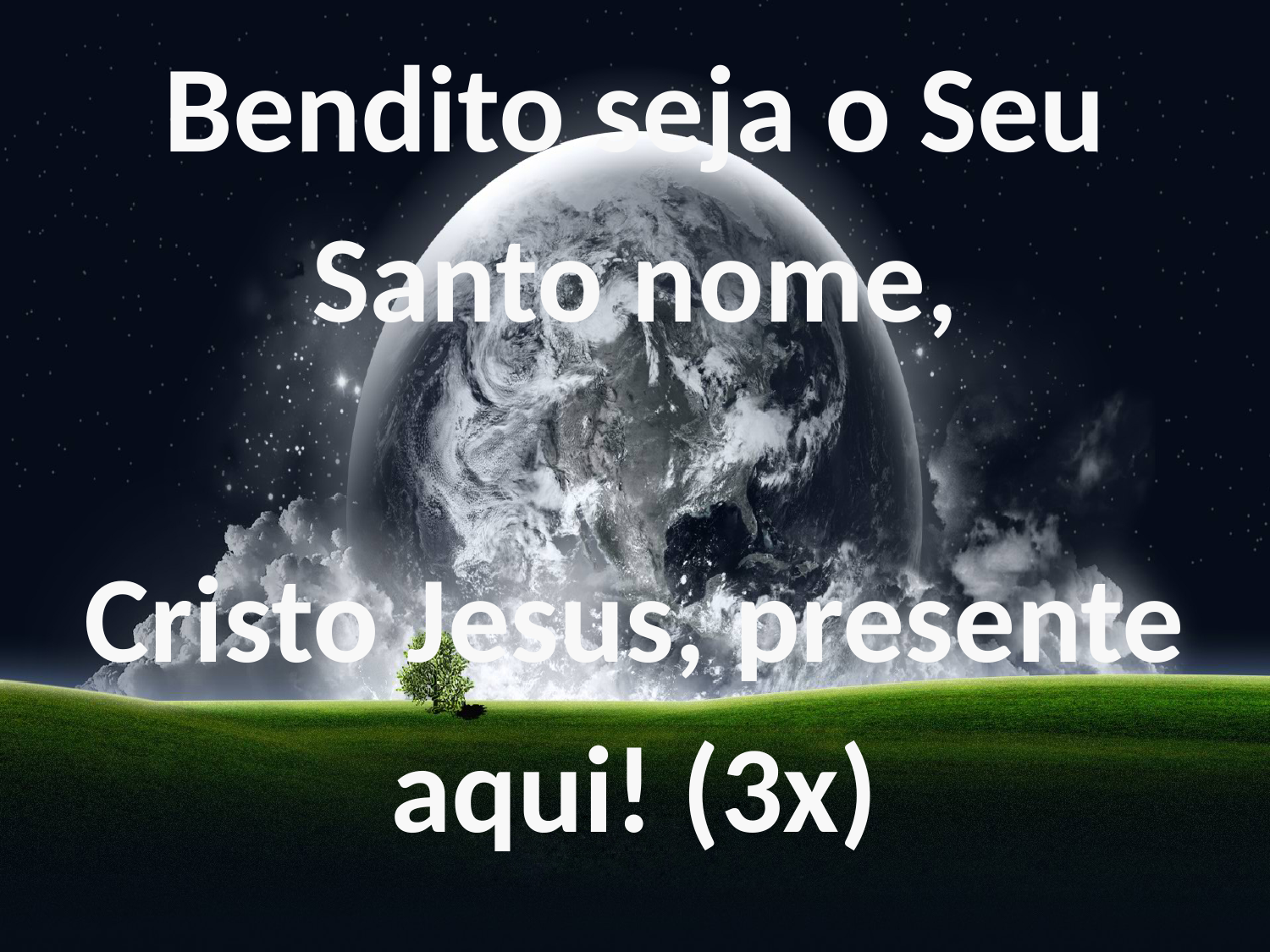

Bendito seja o Seu Santo nome,

Cristo Jesus, presente aqui! (3x)